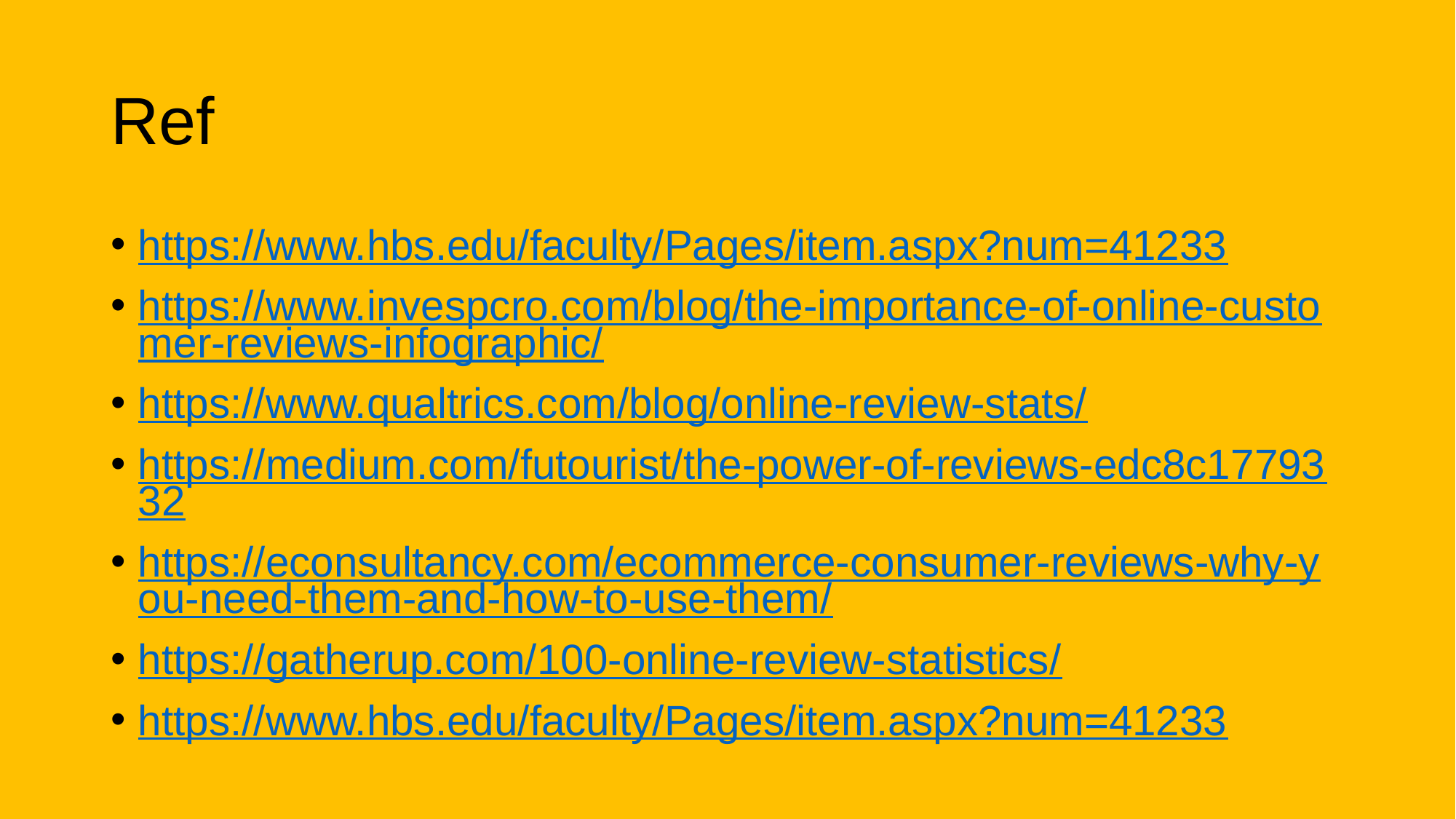

# Ref
https://www.hbs.edu/faculty/Pages/item.aspx?num=41233
https://www.invespcro.com/blog/the-importance-of-online-customer-reviews-infographic/
https://www.qualtrics.com/blog/online-review-stats/
https://medium.com/futourist/the-power-of-reviews-edc8c1779332
https://econsultancy.com/ecommerce-consumer-reviews-why-you-need-them-and-how-to-use-them/
https://gatherup.com/100-online-review-statistics/
https://www.hbs.edu/faculty/Pages/item.aspx?num=41233